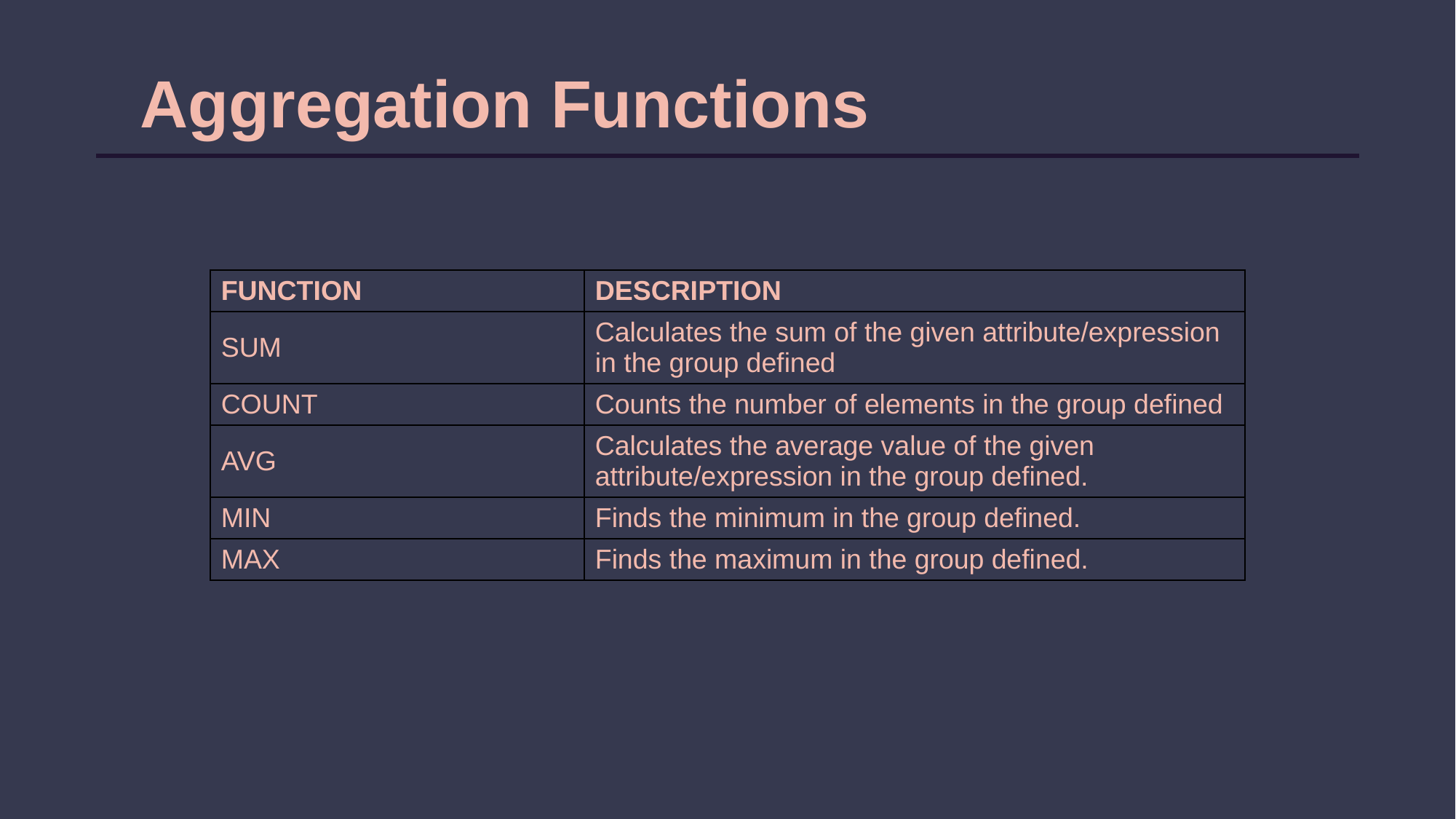

Aggregation Functions
| FUNCTION | DESCRIPTION |
| --- | --- |
| SUM | Calculates the sum of the given attribute/expression in the group defined |
| COUNT | Counts the number of elements in the group defined |
| AVG | Calculates the average value of the given attribute/expression in the group defined. |
| MIN | Finds the minimum in the group defined. |
| MAX | Finds the maximum in the group defined. |